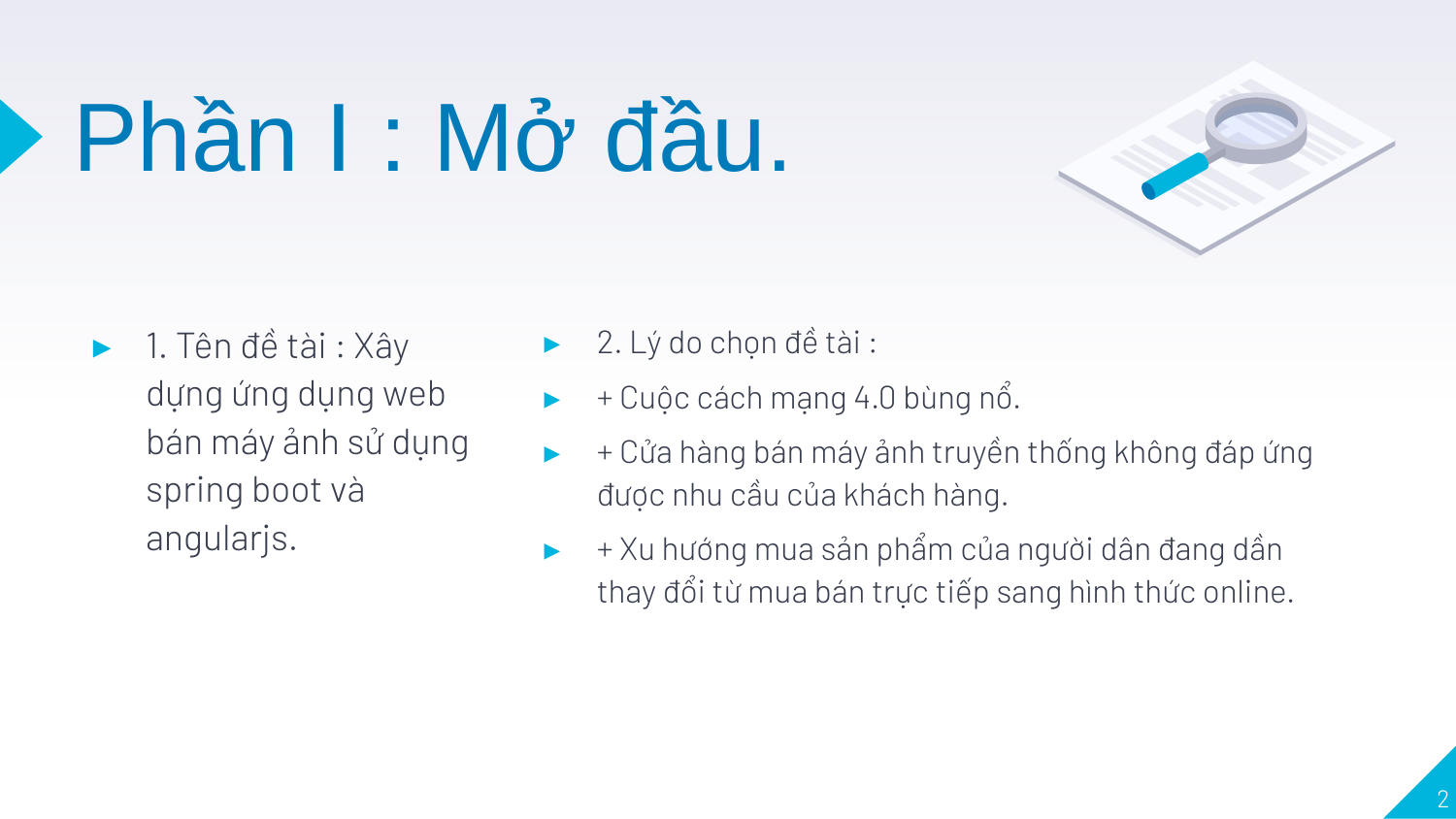

# Phần I : Mở đầu.
1. Tên đề tài : Xây dựng ứng dụng web bán máy ảnh sử dụng spring boot và angularjs.
2. Lý do chọn đề tài :
+ Cuộc cách mạng 4.0 bùng nổ.
+ Cửa hàng bán máy ảnh truyền thống không đáp ứng được nhu cầu của khách hàng.
+ Xu hướng mua sản phẩm của người dân đang dần thay đổi từ mua bán trực tiếp sang hình thức online.
2